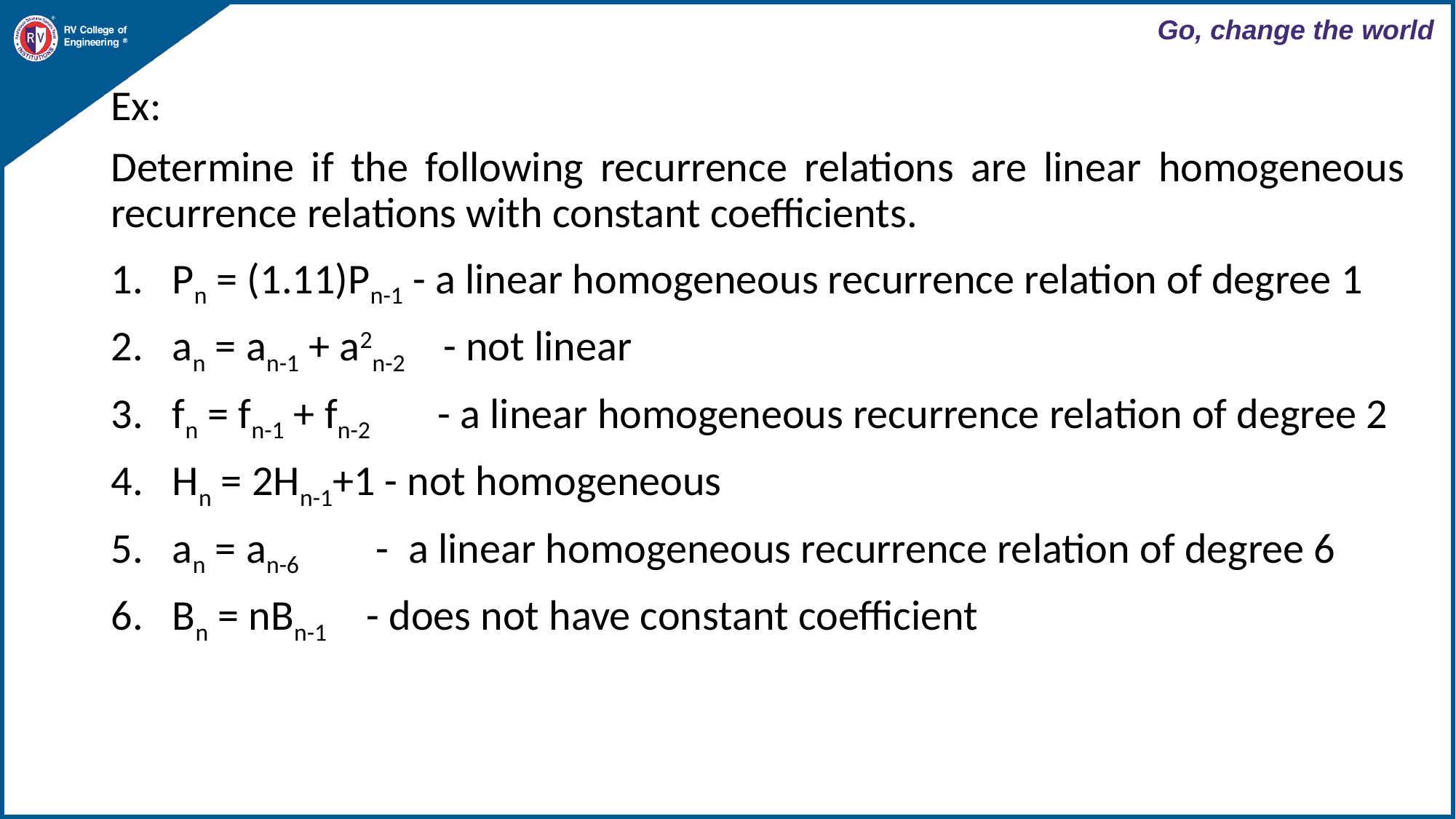

Ex:
Determine if the following recurrence relations are linear homogeneous recurrence relations with constant coefficients.
Pn = (1.11)Pn-1 - a linear homogeneous recurrence relation of degree 1
an = an-1 + a2n-2    - not linear
fn = fn-1 + fn-2       - a linear homogeneous recurrence relation of degree 2
Hn = 2Hn-1+1 - not homogeneous
an = an-6        -  a linear homogeneous recurrence relation of degree 6
Bn = nBn-1       - does not have constant coefficient